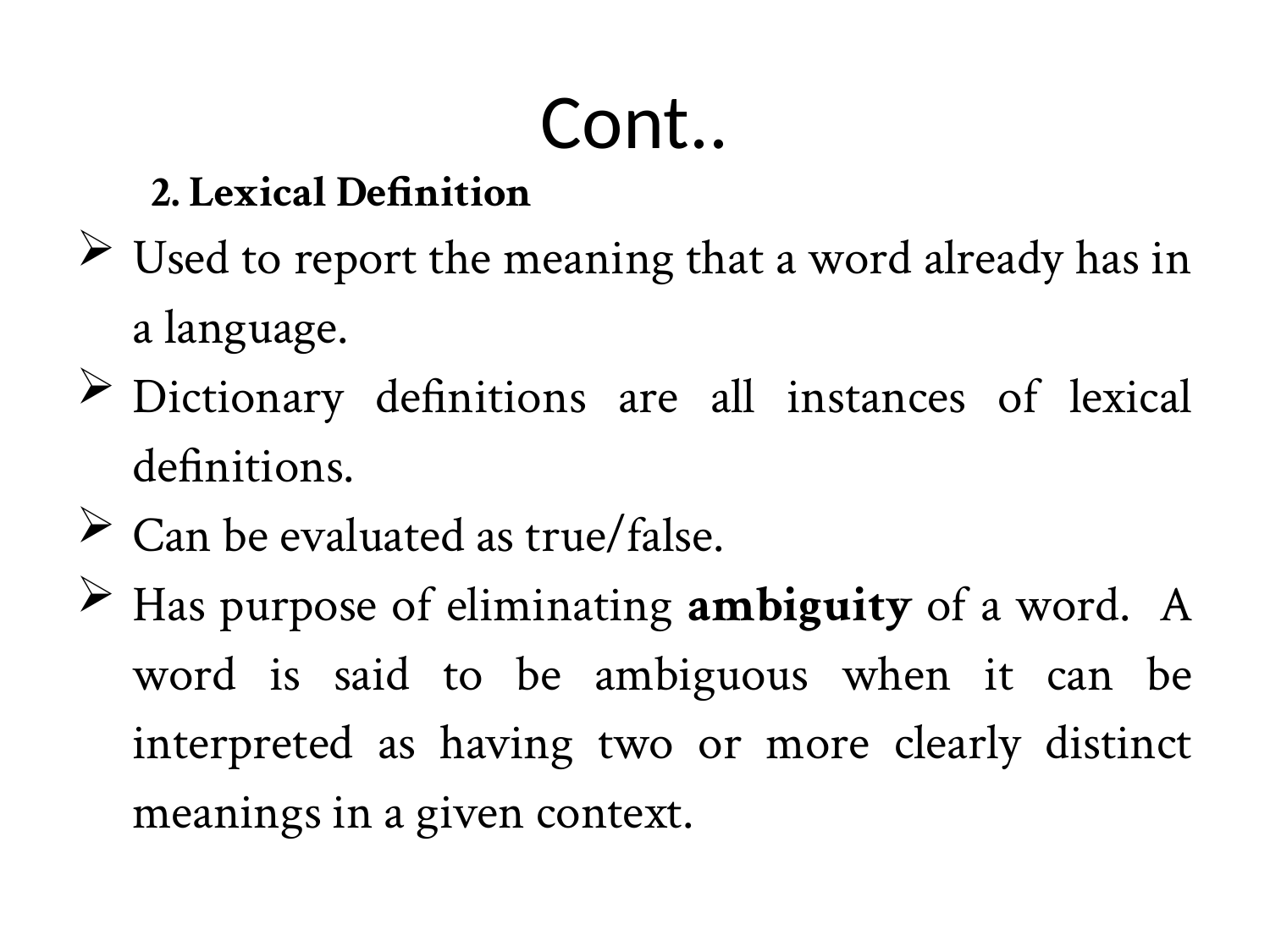

# Cont..
2. Lexical Definition
Used to report the meaning that a word already has in a language.
Dictionary definitions are all instances of lexical definitions.
Can be evaluated as true/false.
Has purpose of eliminating ambiguity of a word.  A word is said to be ambiguous when it can be interpreted as having two or more clearly distinct meanings in a given context.